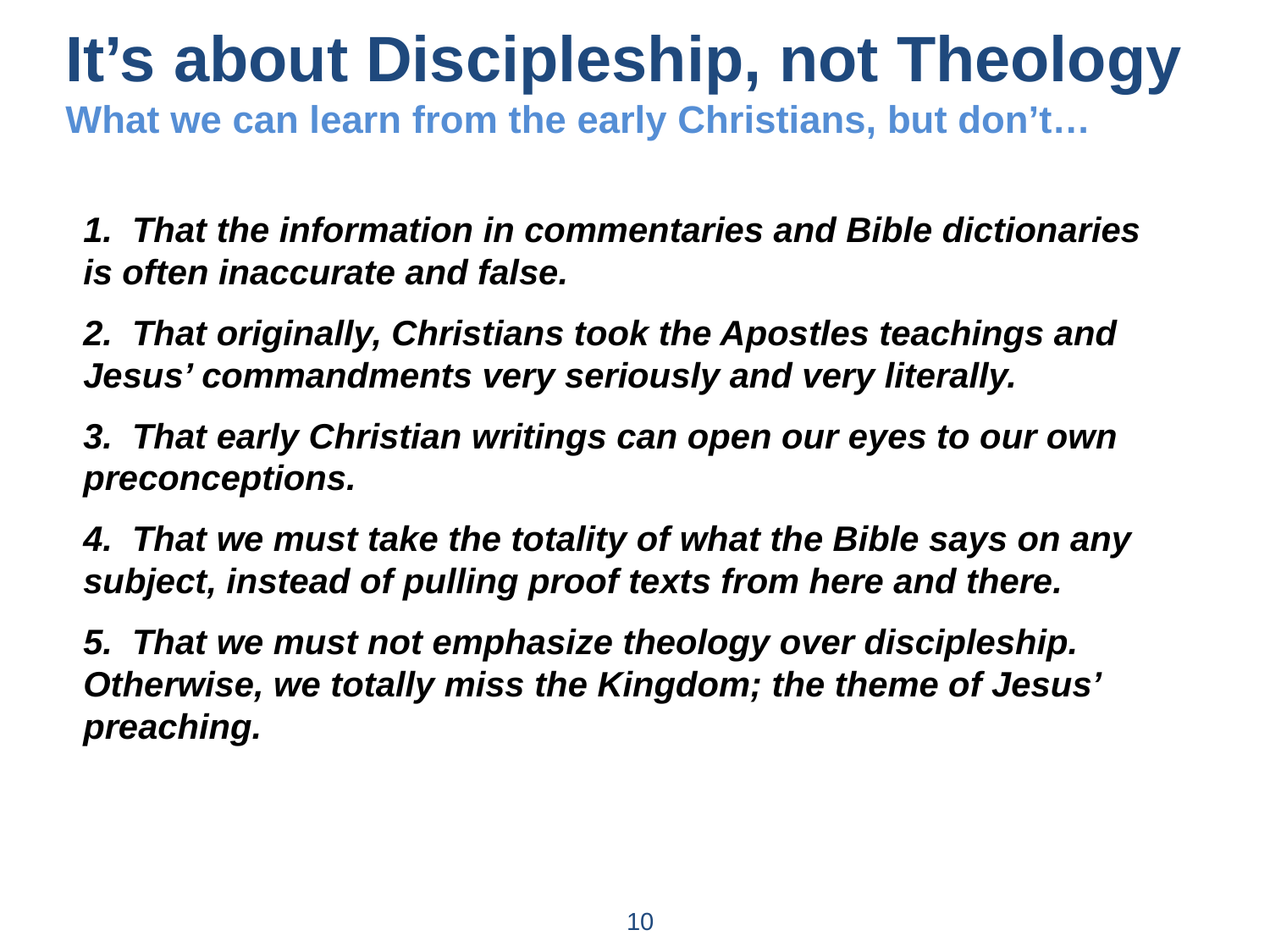

It’s about Discipleship, not Theology
What we can learn from the early Christians, but don’t…
1.  That the information in commentaries and Bible dictionaries is often inaccurate and false.
2.  That originally, Christians took the Apostles teachings and Jesus’ commandments very seriously and very literally.
3.  That early Christian writings can open our eyes to our own preconceptions.
4.  That we must take the totality of what the Bible says on any subject, instead of pulling proof texts from here and there.
5.  That we must not emphasize theology over discipleship.  Otherwise, we totally miss the Kingdom; the theme of Jesus’ preaching.
10